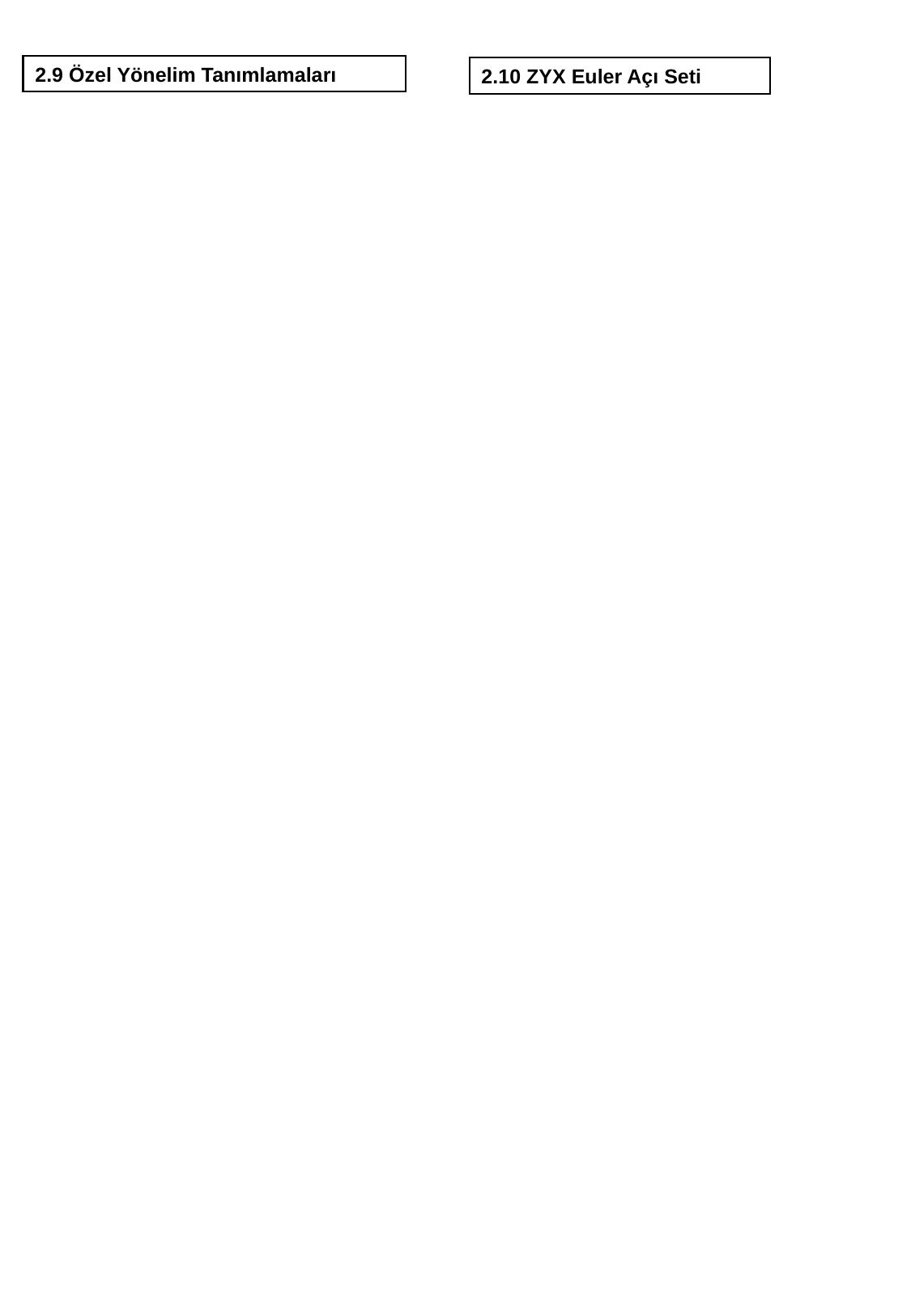

2.9 Özel Yönelim Tanımlamaları
2.10 ZYX Euler Açı Seti